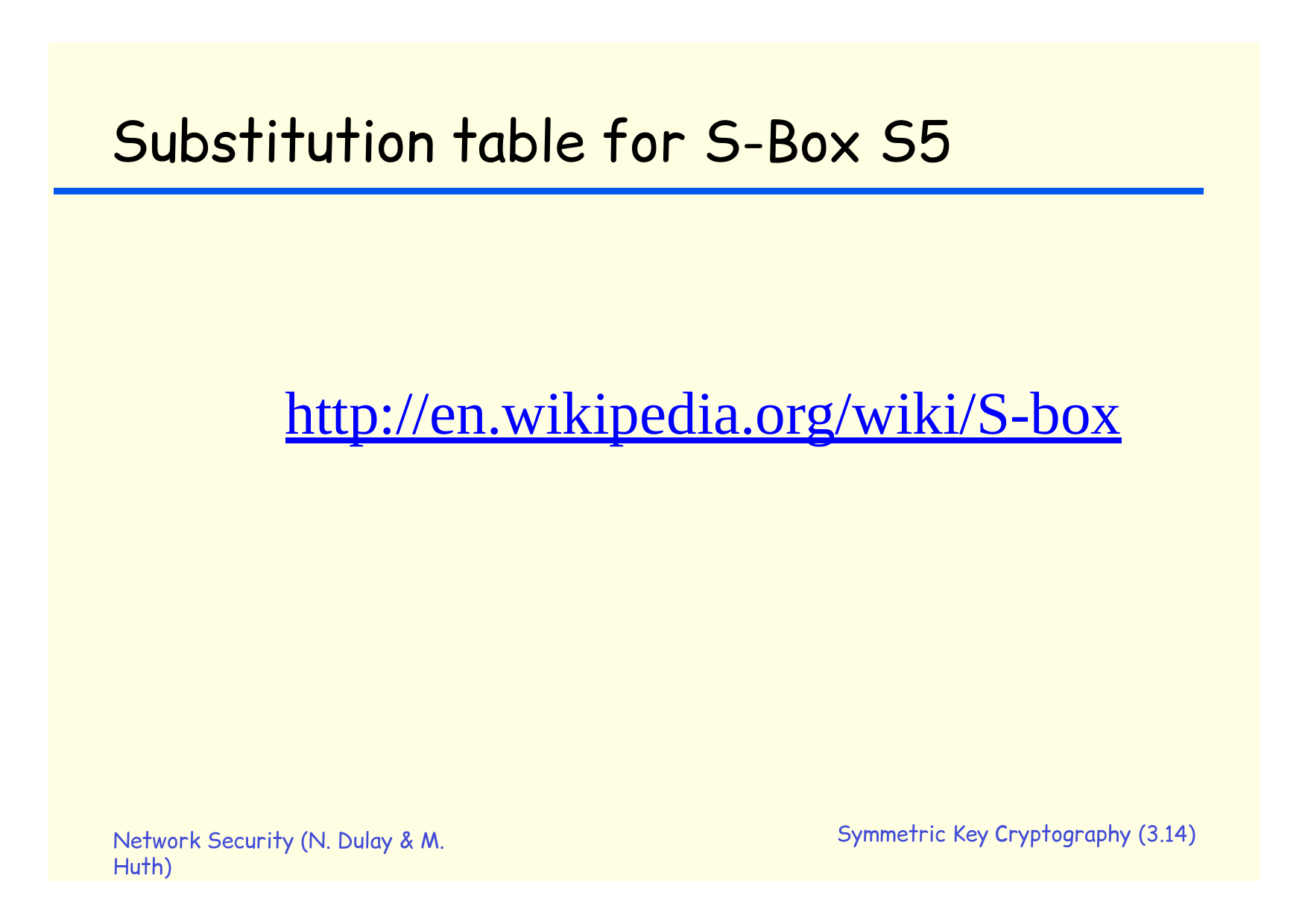

# Substitution table for S-Box S5
http://en.wikipedia.org/wiki/S-box
Symmetric Key Cryptography (3.14)
Network Security (N. Dulay & M.
Huth)